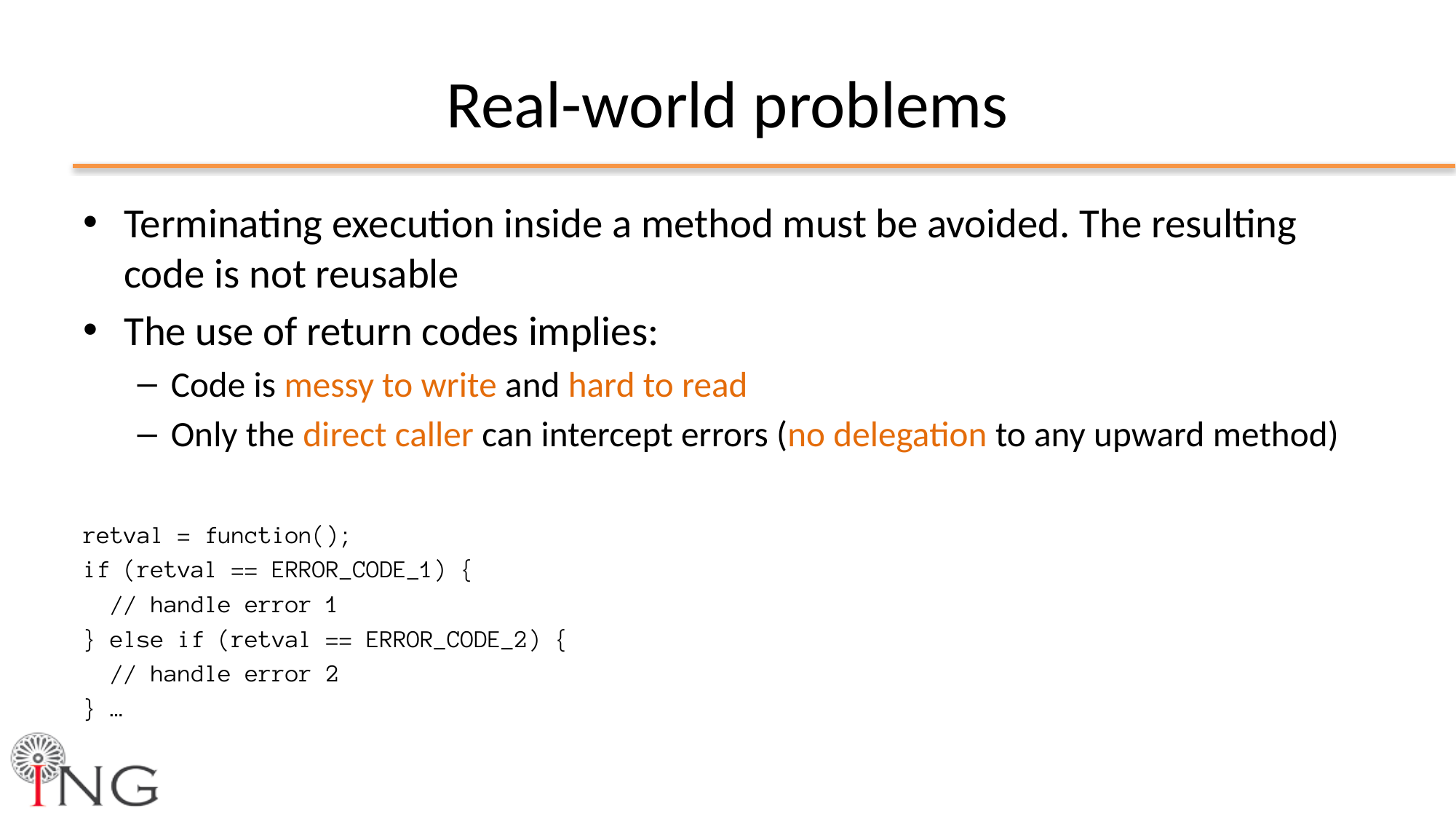

# Real-world problems
Terminating execution inside a method must be avoided. The resulting code is not reusable
The use of return codes implies:
Code is messy to write and hard to read
Only the direct caller can intercept errors (no delegation to any upward method)

retval = function();
if (retval == ERROR_CODE_1) {
  // handle error 1
} else if (retval == ERROR_CODE_2) {
  // handle error 2
} …